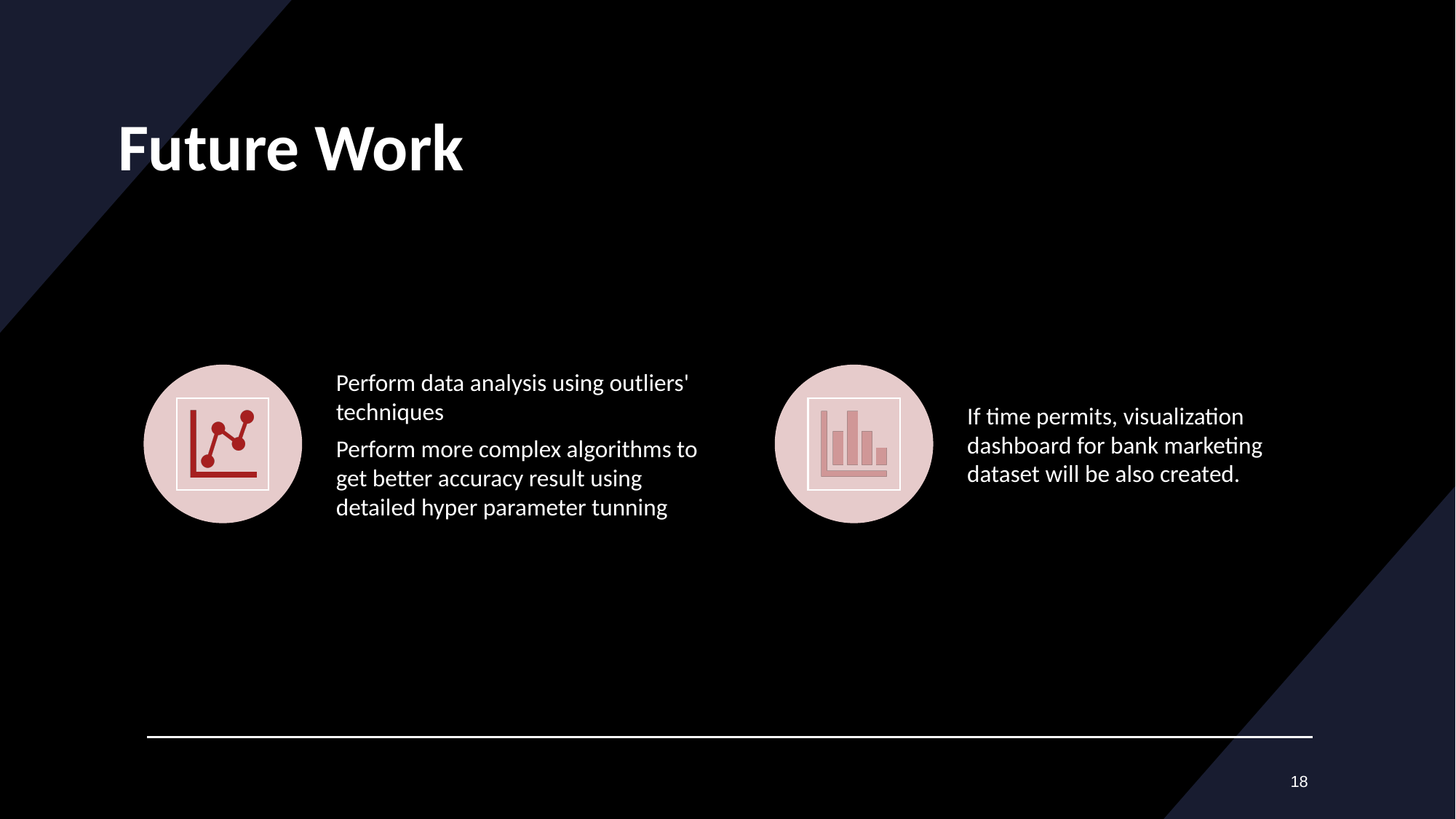

Future Work

Perform data analysis using outliers' techniques
Perform more complex algorithms to get better accuracy result using detailed hyper parameter tunning

If time permits, visualization dashboard for bank marketing dataset will be also created.

18